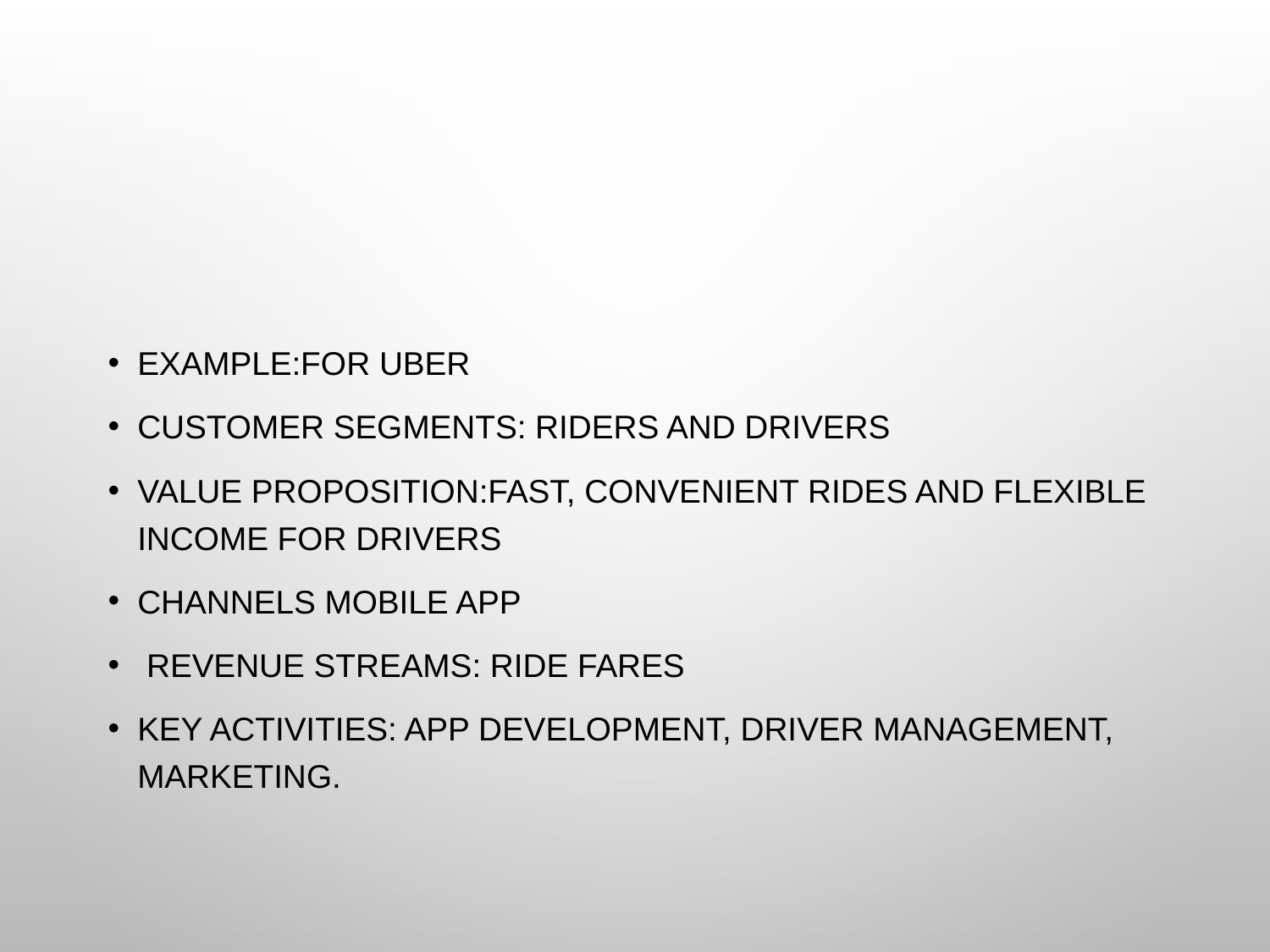

#
Example:For Uber
Customer Segments: Riders and drivers
Value Proposition:Fast, convenient rides and flexible income for drivers
Channels Mobile app
 Revenue Streams: Ride fares
Key Activities: App development, driver management, marketing.